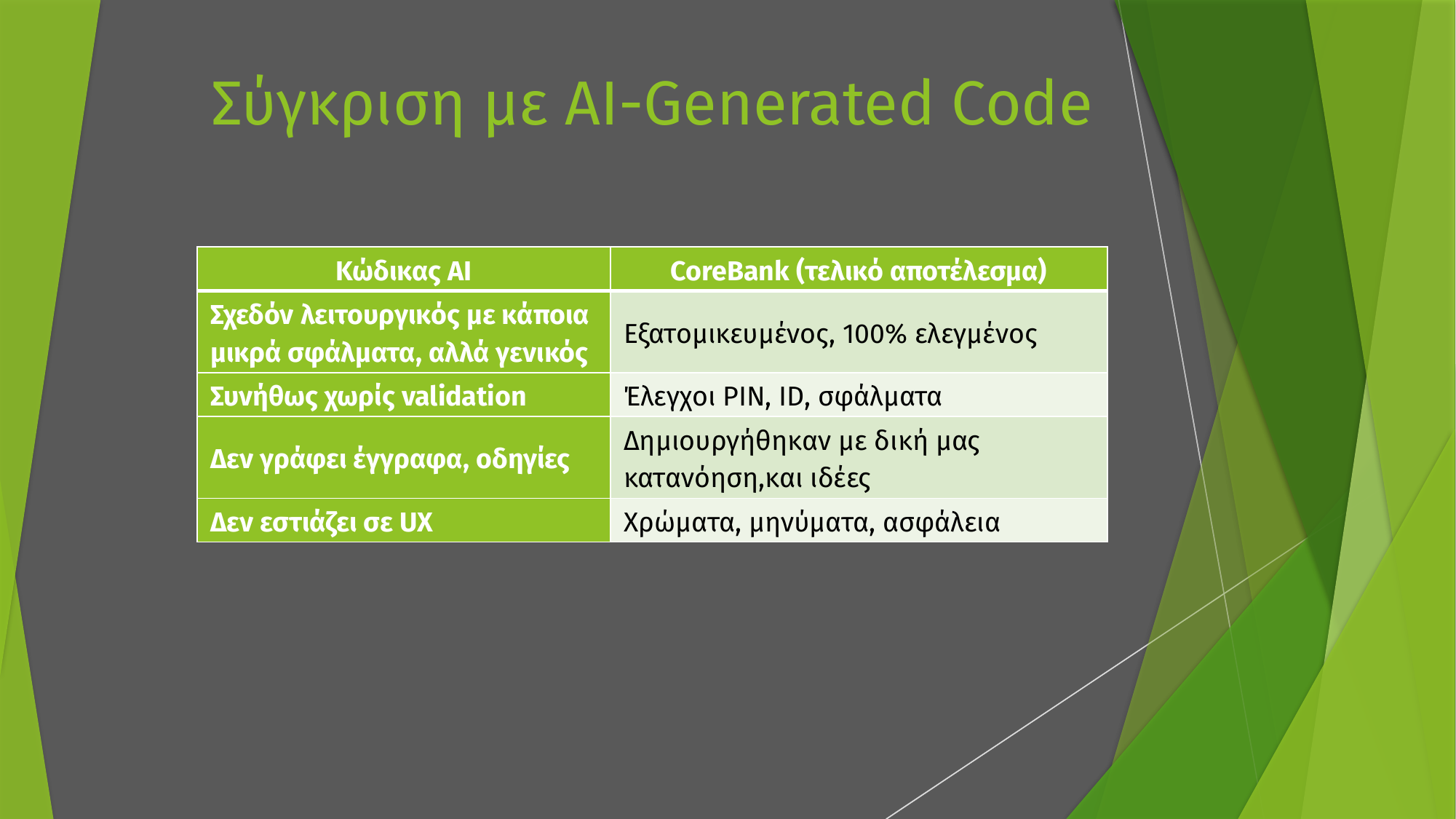

Σύγκριση µε AI-Generated Code
| Κώδικας AI | CoreBank (τελικό αποτέλεσμα) |
| --- | --- |
| Σχεδόν λειτουργικός με κάποια μικρά σφάλματα, αλλά γενικός | Εξατομικευμένος, 100% ελεγμένος |
| Συνήθως χωρίς validation | Έλεγχοι PIN, ID, σφάλματα |
| Δεν γράφει έγγραφα, οδηγίες | Δημιουργήθηκαν με δική μας κατανόηση,και ιδέες |
| Δεν εστιάζει σε UX | Χρώματα, μηνύματα, ασφάλεια |